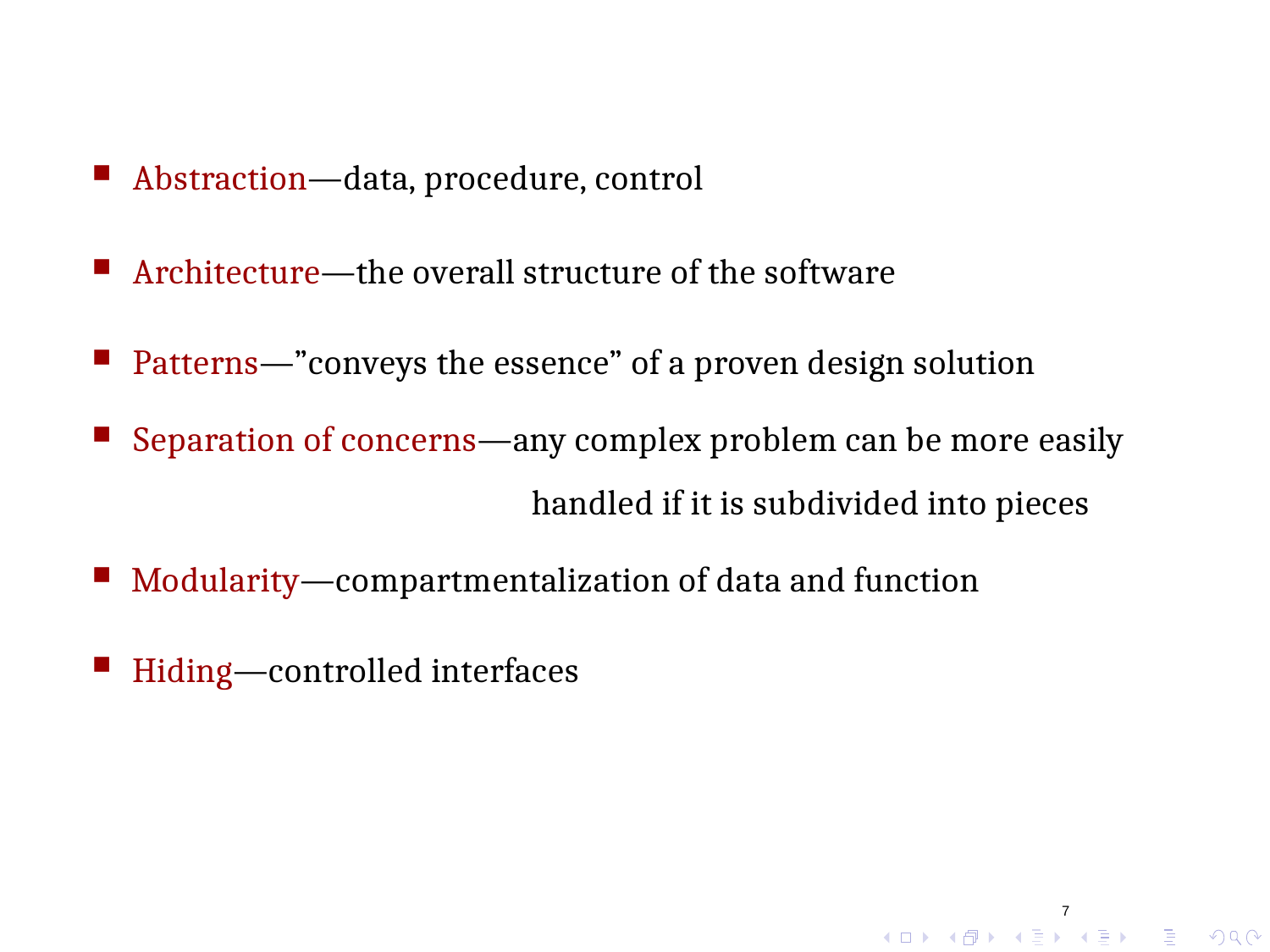

Abstraction—data, procedure, control

Architecture—the overall structure of the software

Patterns—”conveys the essence” of a proven design solution

Separation of concerns—any complex problem can be more easily

	  			       handled if it is subdivided into pieces

Modularity—compartmentalization of data and function

Hiding—controlled interfaces

7